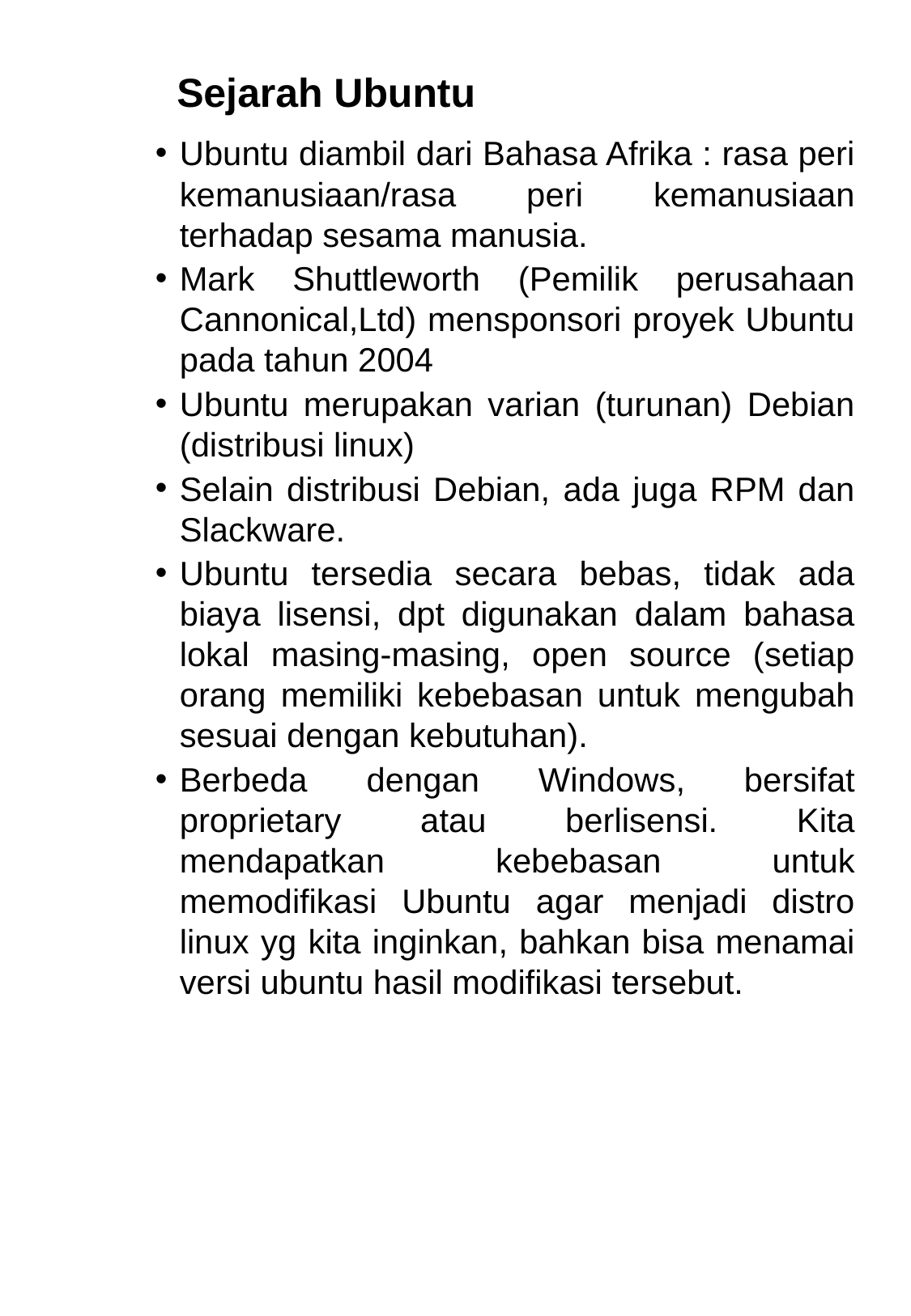

Sejarah Ubuntu

Ubuntu diambil dari Bahasa Afrika : rasa peri kemanusiaan/rasa peri kemanusiaan terhadap sesama manusia.
Mark Shuttleworth (Pemilik perusahaan Cannonical,Ltd) mensponsori proyek Ubuntu pada tahun 2004
Ubuntu merupakan varian (turunan) Debian (distribusi linux)
Selain distribusi Debian, ada juga RPM dan Slackware.
Ubuntu tersedia secara bebas, tidak ada biaya lisensi, dpt digunakan dalam bahasa lokal masing-masing, open source (setiap orang memiliki kebebasan untuk mengubah sesuai dengan kebutuhan).
Berbeda dengan Windows, bersifat proprietary atau berlisensi. Kita mendapatkan kebebasan untuk memodifikasi Ubuntu agar menjadi distro linux yg kita inginkan, bahkan bisa menamai versi ubuntu hasil modifikasi tersebut.